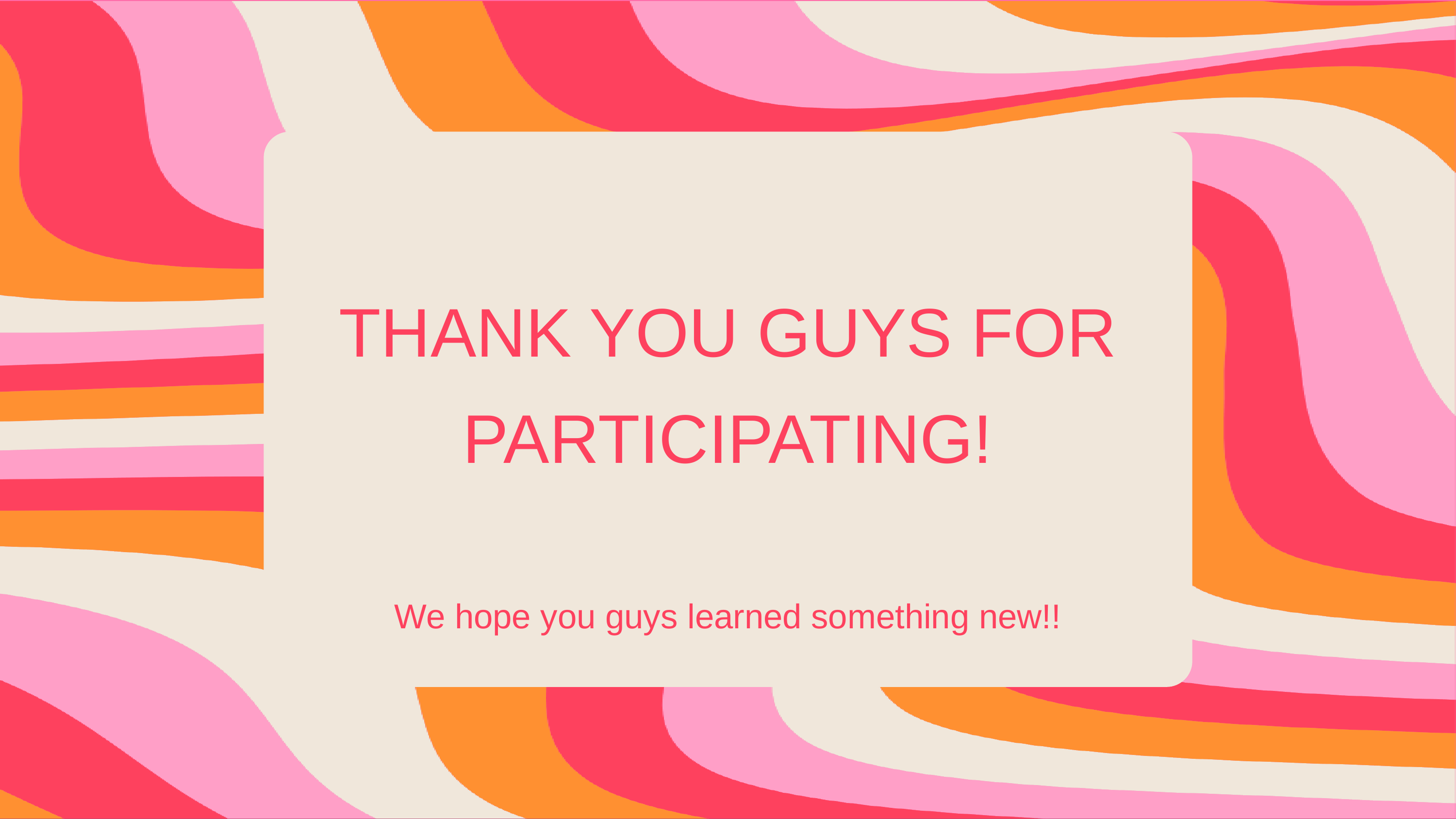

THANK YOU GUYS FOR PARTICIPATING!
We hope you guys learned something new!!